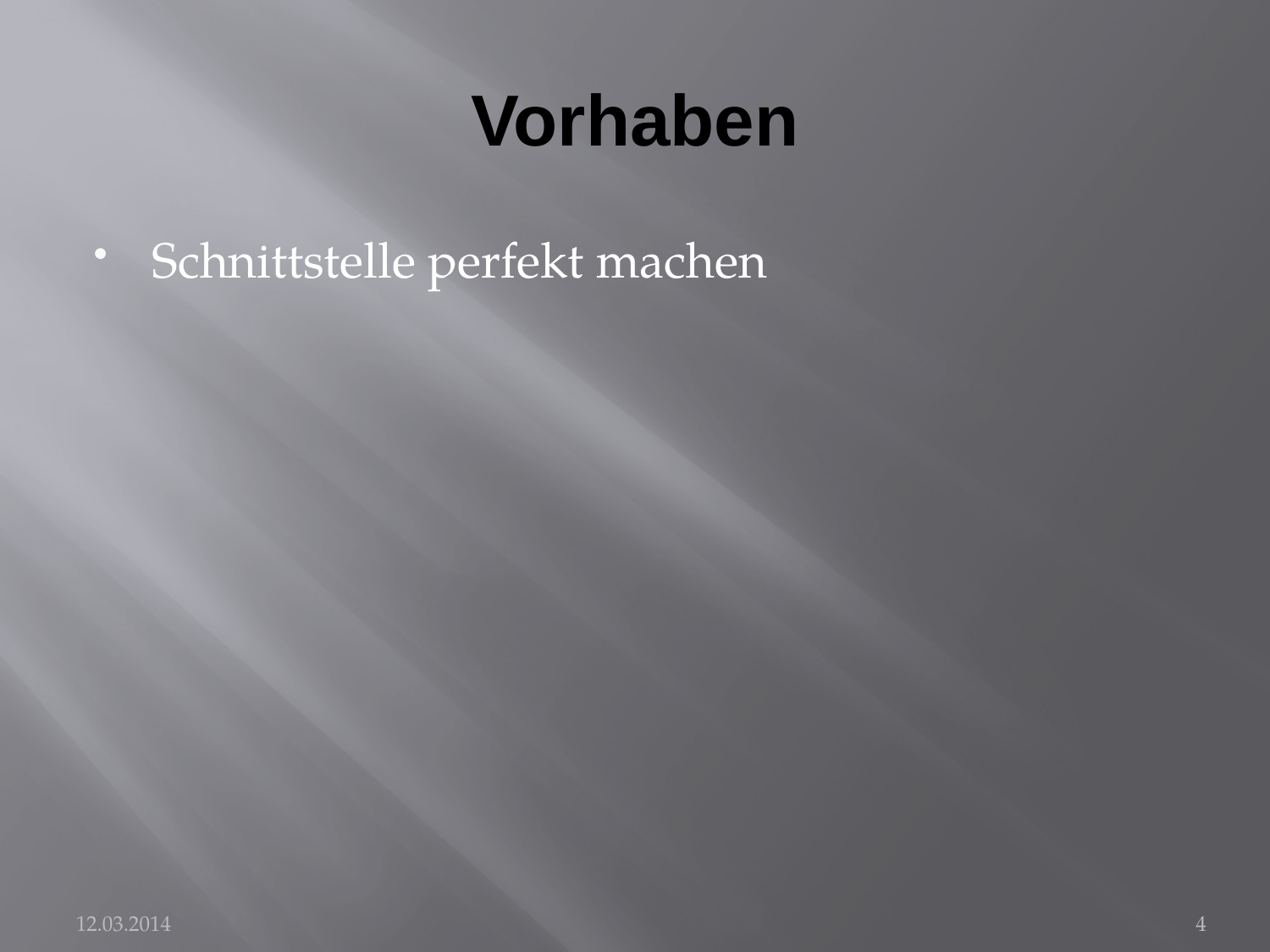

# Vorhaben
Schnittstelle perfekt machen

12.03.2014
4